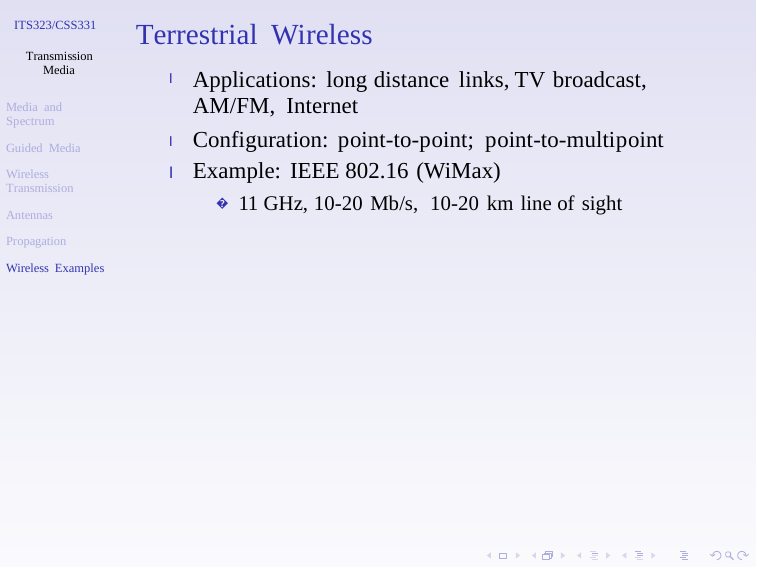

ITS323/CSS331
Terrestrial Wireless
Transmission
Media
Applications: long distance links, TV broadcast,
AM/FM, Internet
Configuration: point-to-point; point-to-multipoint
Example: IEEE 802.16 (WiMax)
I
Media and
Spectrum
I
I
Guided Media
Wireless
Transmission
11 GHz, 10-20 Mb/s,  10-20 km line of sight
�
Antennas
Propagation
Wireless Examples